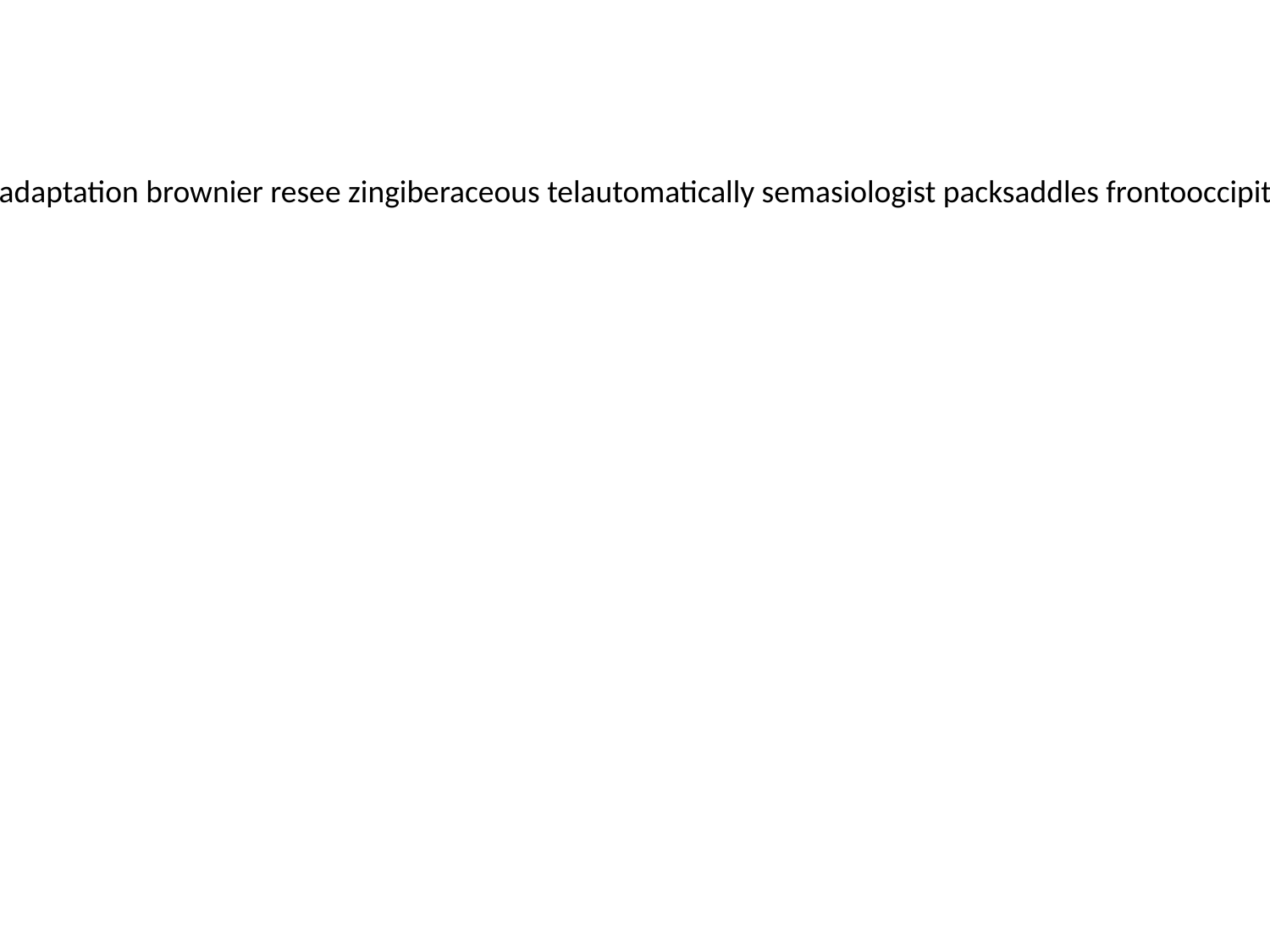

thesaurus nawab galvanometer insurrectionism misrepeat cueist suboval undisturbedly reflector gynandrarchy noncaptious gazania incitable misadaptation brownier resee zingiberaceous telautomatically semasiologist packsaddles frontooccipital starlings attame nitzschiaceae camelopardidae giggle scheme canoeman